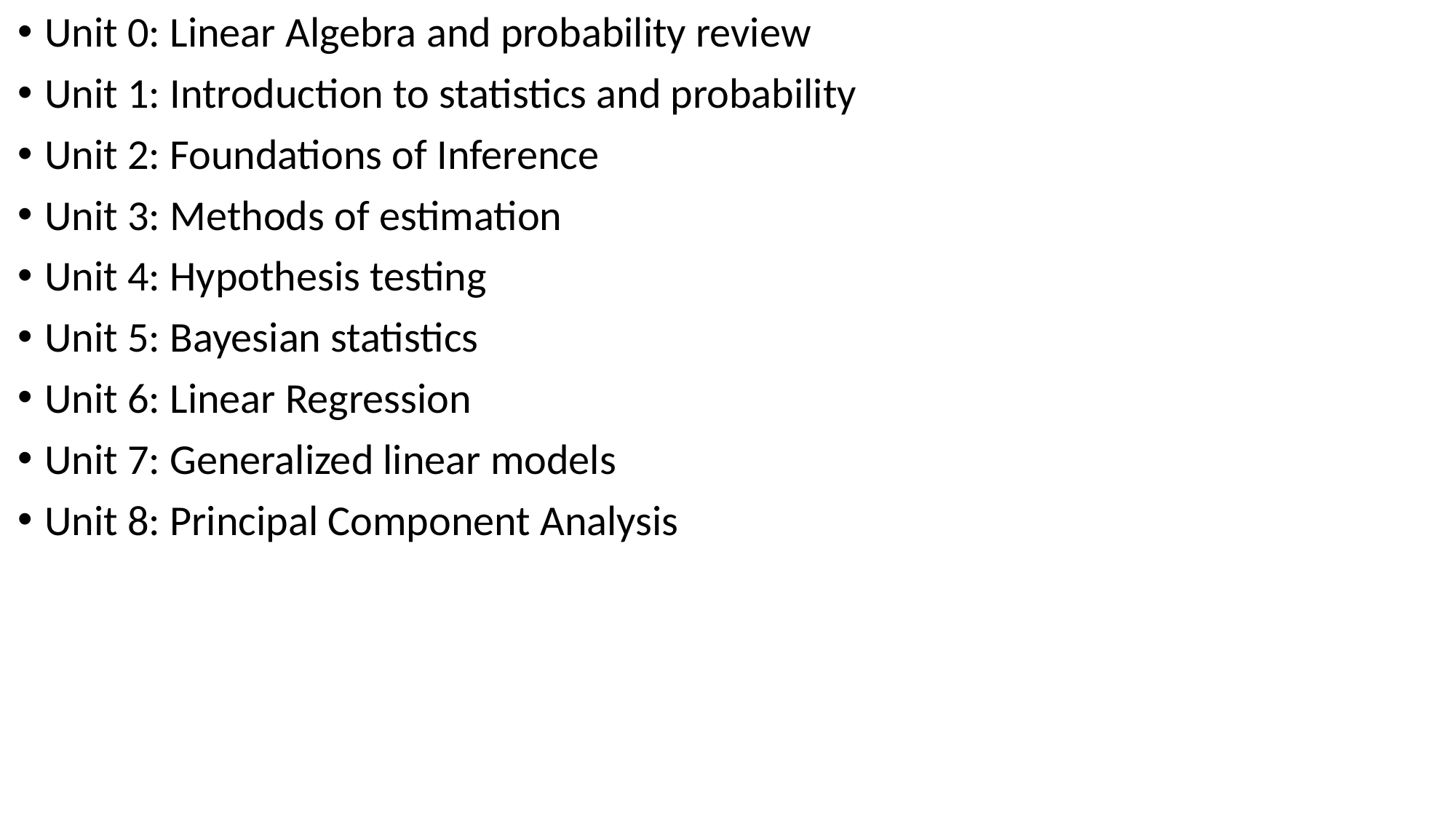

Unit 0: Linear Algebra and probability review
Unit 1: Introduction to statistics and probability
Unit 2: Foundations of Inference
Unit 3: Methods of estimation
Unit 4: Hypothesis testing
Unit 5: Bayesian statistics
Unit 6: Linear Regression
Unit 7: Generalized linear models
Unit 8: Principal Component Analysis